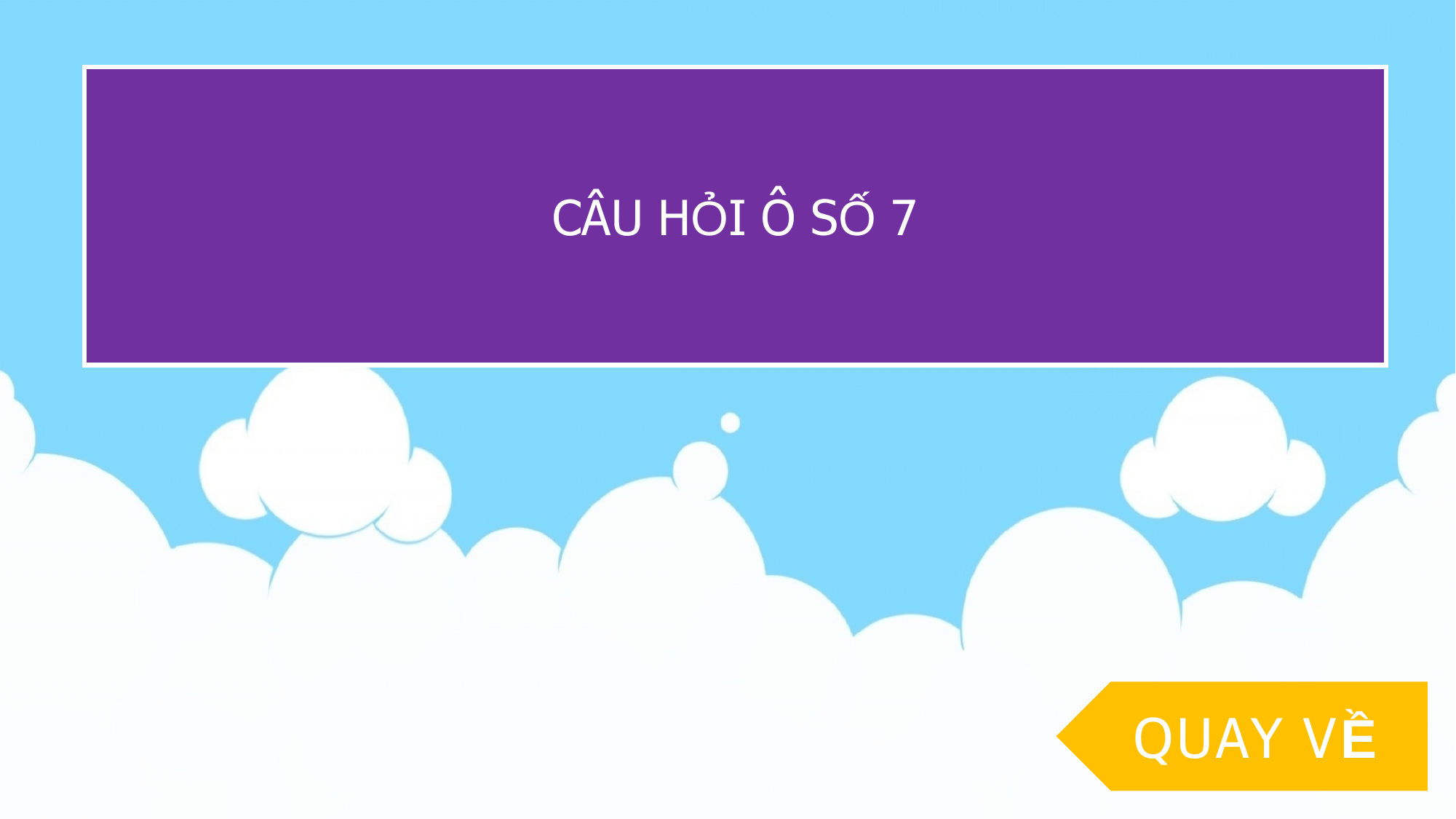

CÂU HỎI Ô SỐ 7
QUAY VỀ